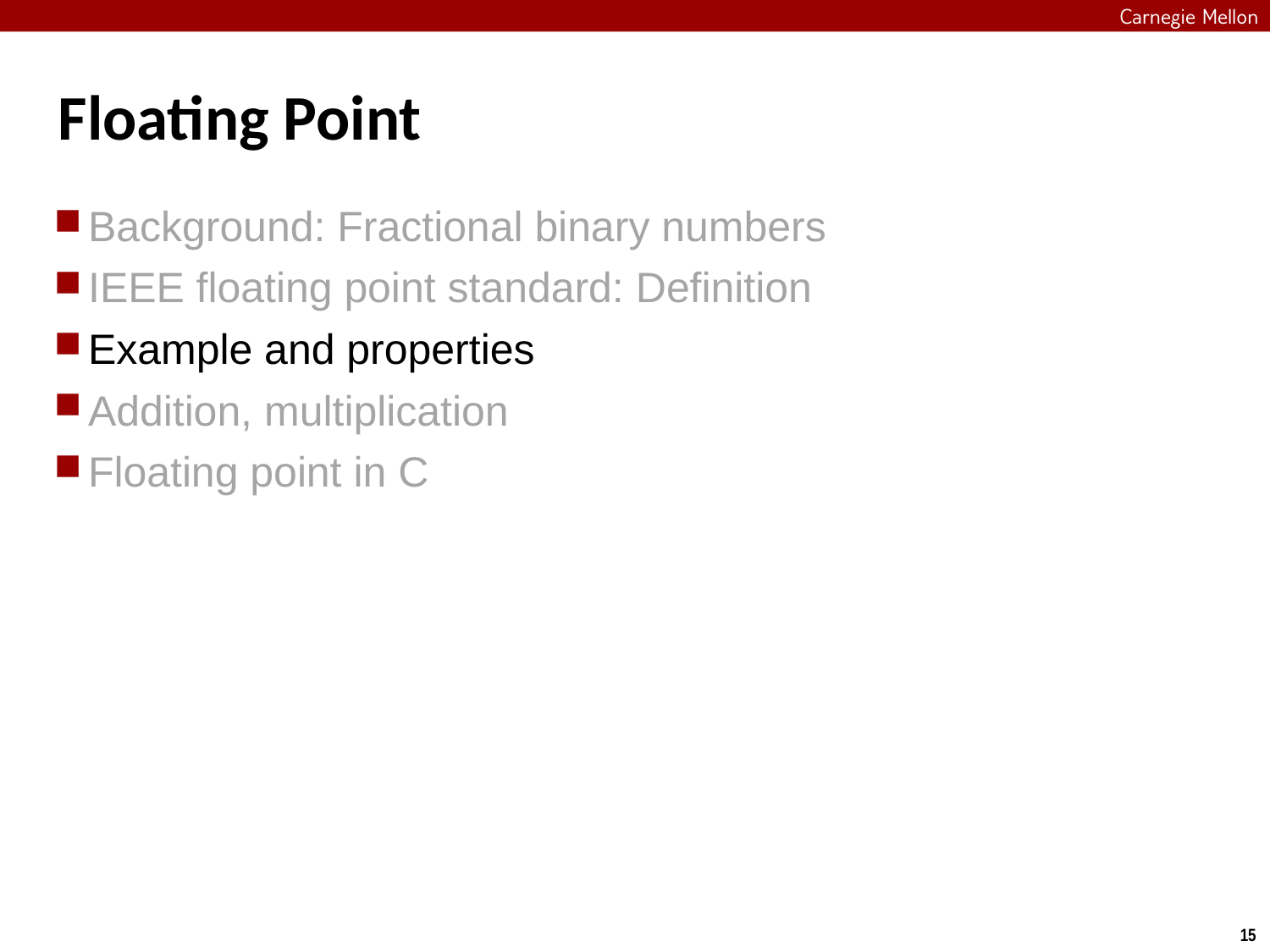

Carnegie Mellon
# Floating Point
Background: Fractional binary numbers
IEEE floating point standard: Definition
Example and properties
Addition, multiplication
Floating point in C